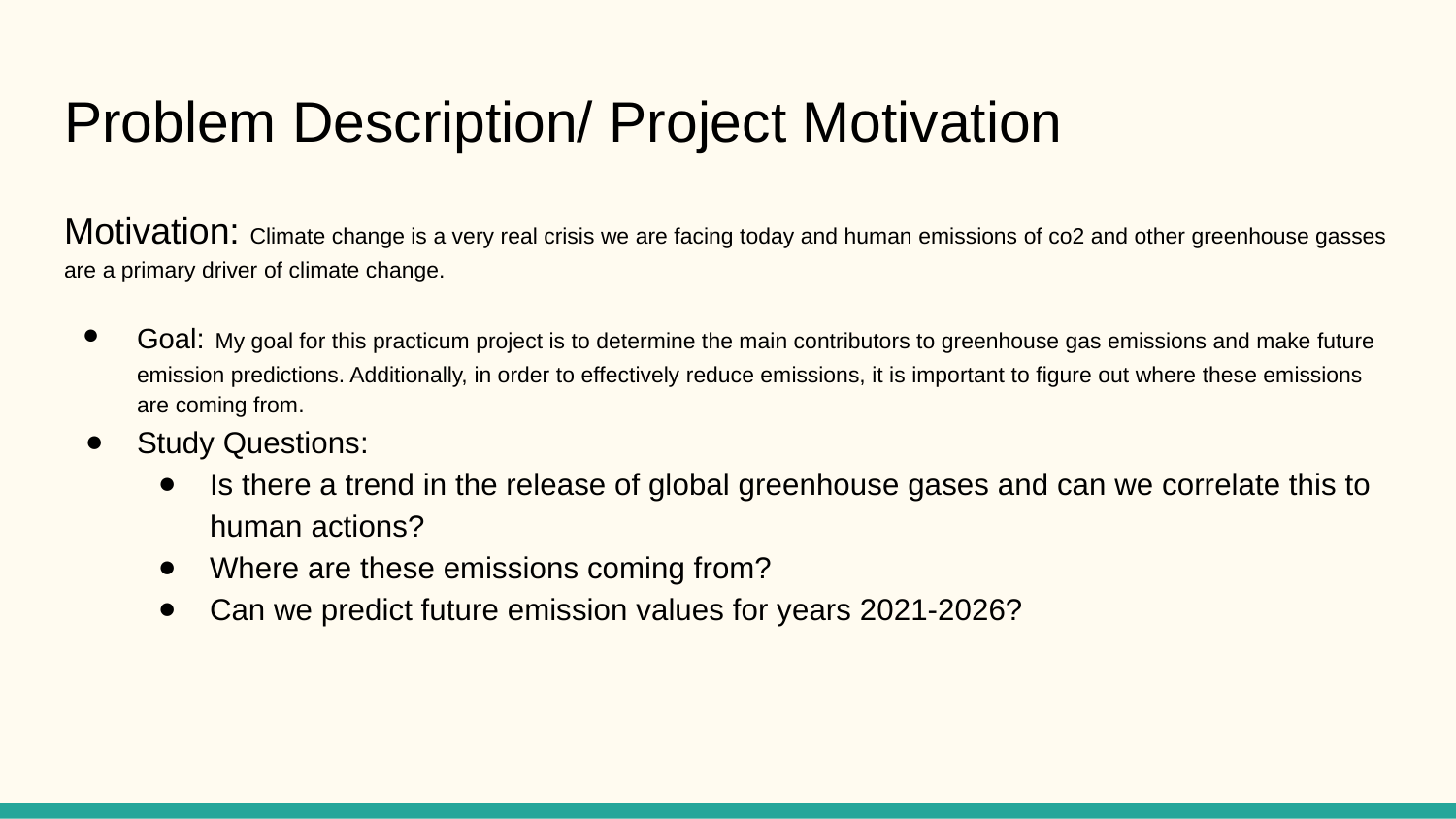

# Problem Description/ Project Motivation
Motivation: Climate change is a very real crisis we are facing today and human emissions of co2 and other greenhouse gasses are a primary driver of climate change.
Goal: My goal for this practicum project is to determine the main contributors to greenhouse gas emissions and make future emission predictions. Additionally, in order to effectively reduce emissions, it is important to figure out where these emissions are coming from.
Study Questions:
Is there a trend in the release of global greenhouse gases and can we correlate this to human actions?
Where are these emissions coming from?
Can we predict future emission values for years 2021-2026?